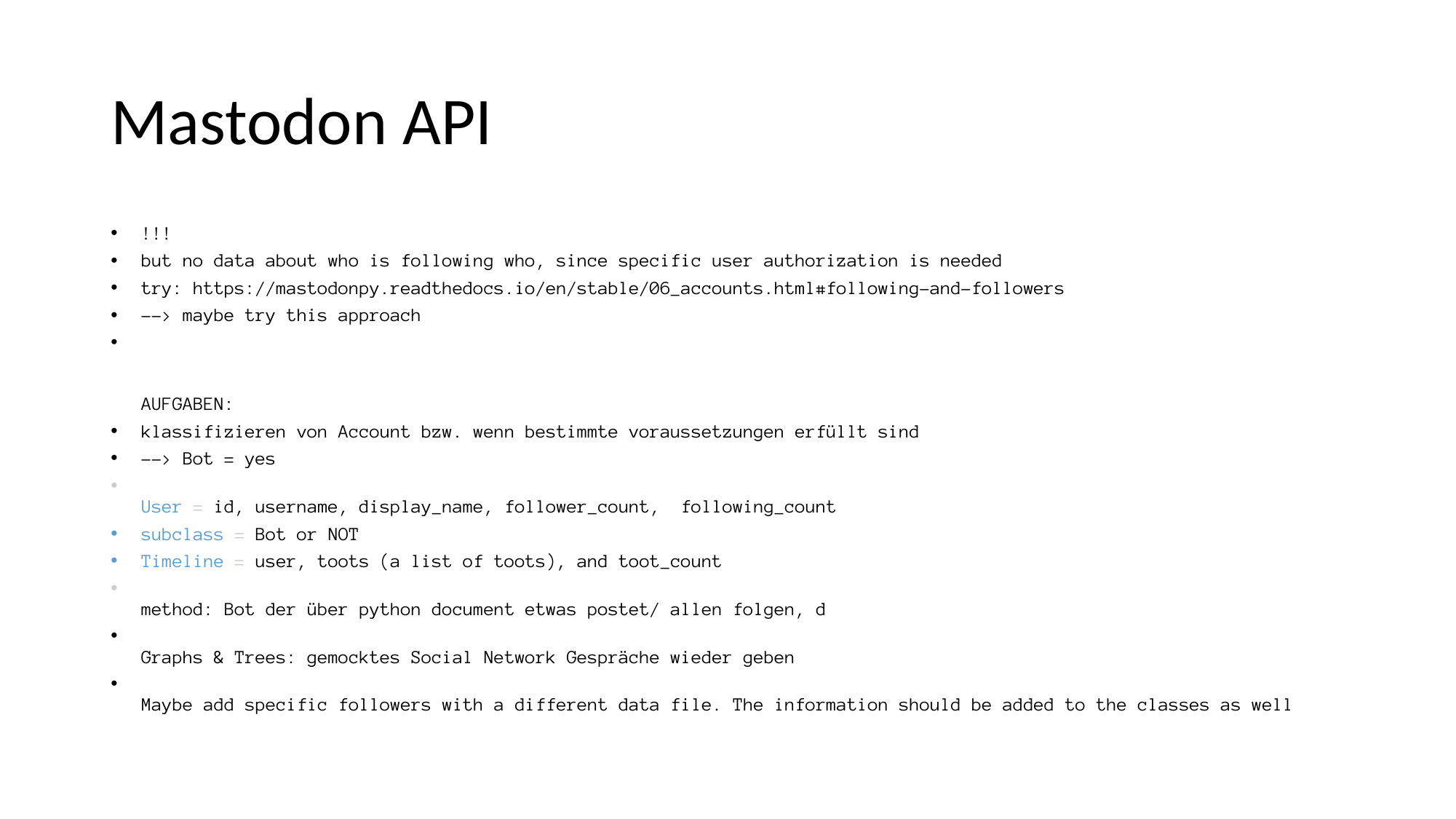

# Mastodon API
!!!
but no data about who is following who, since specific user authorization is needed
try: https://mastodonpy.readthedocs.io/en/stable/06_accounts.html#following-and-followers
--> maybe try this approach
AUFGABEN:
klassifizieren von Account bzw. wenn bestimmte voraussetzungen erfüllt sind
--> Bot = yes
User = id, username, display_name, follower_count,  following_count
subclass = Bot or NOT
Timeline = user, toots (a list of toots), and toot_count
method: Bot der über python document etwas postet/ allen folgen, d
Graphs & Trees: gemocktes Social Network Gespräche wieder geben
Maybe add specific followers with a different data file. The information should be added to the classes as well